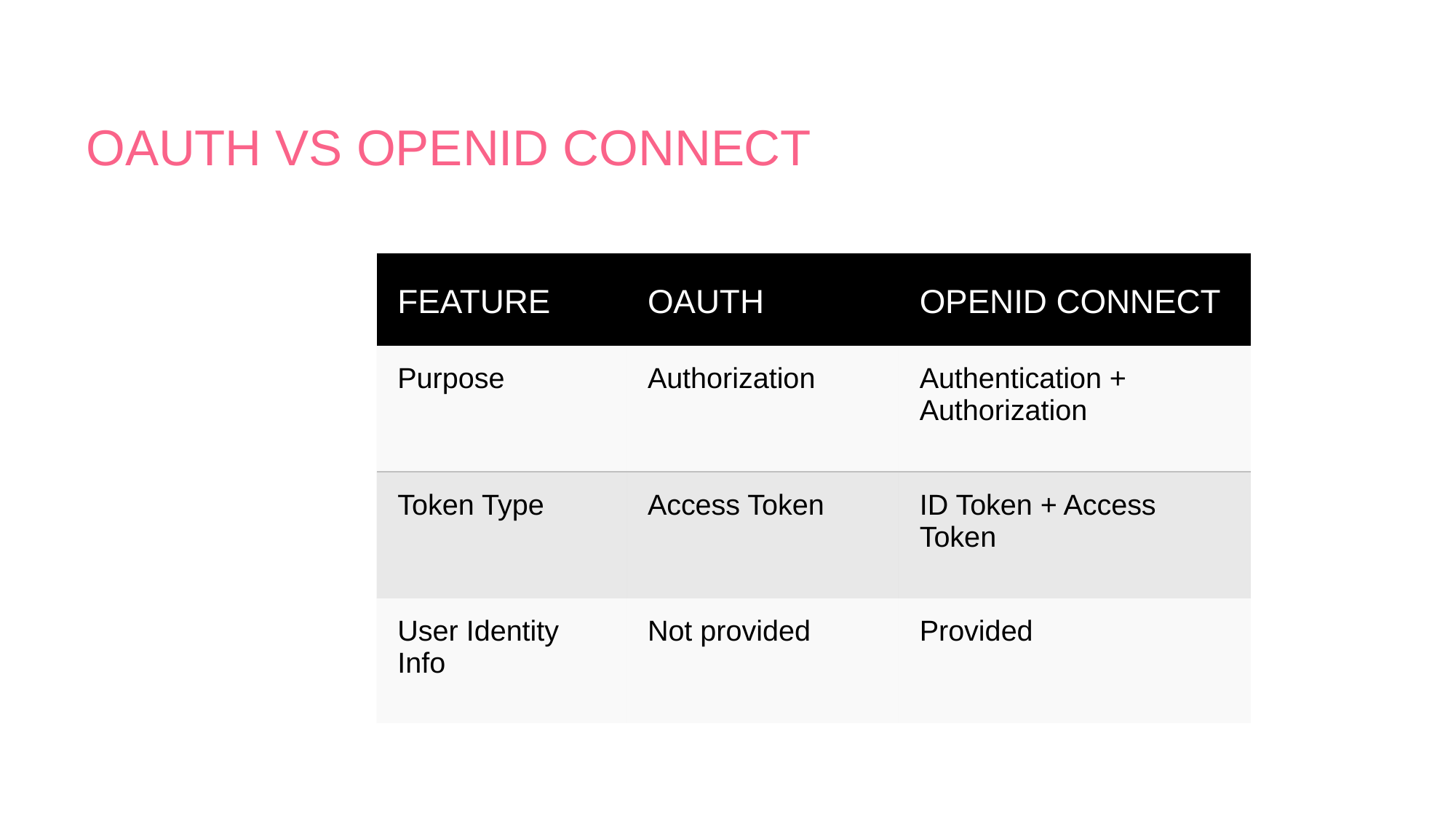

OAUTH VS OPENID CONNECT
| FEATURE | OAUTH | OPENID CONNECT |
| --- | --- | --- |
| Purpose | Authorization | Authentication + Authorization |
| Token Type | Access Token | ID Token + Access Token |
| User Identity Info | Not provided | Provided |